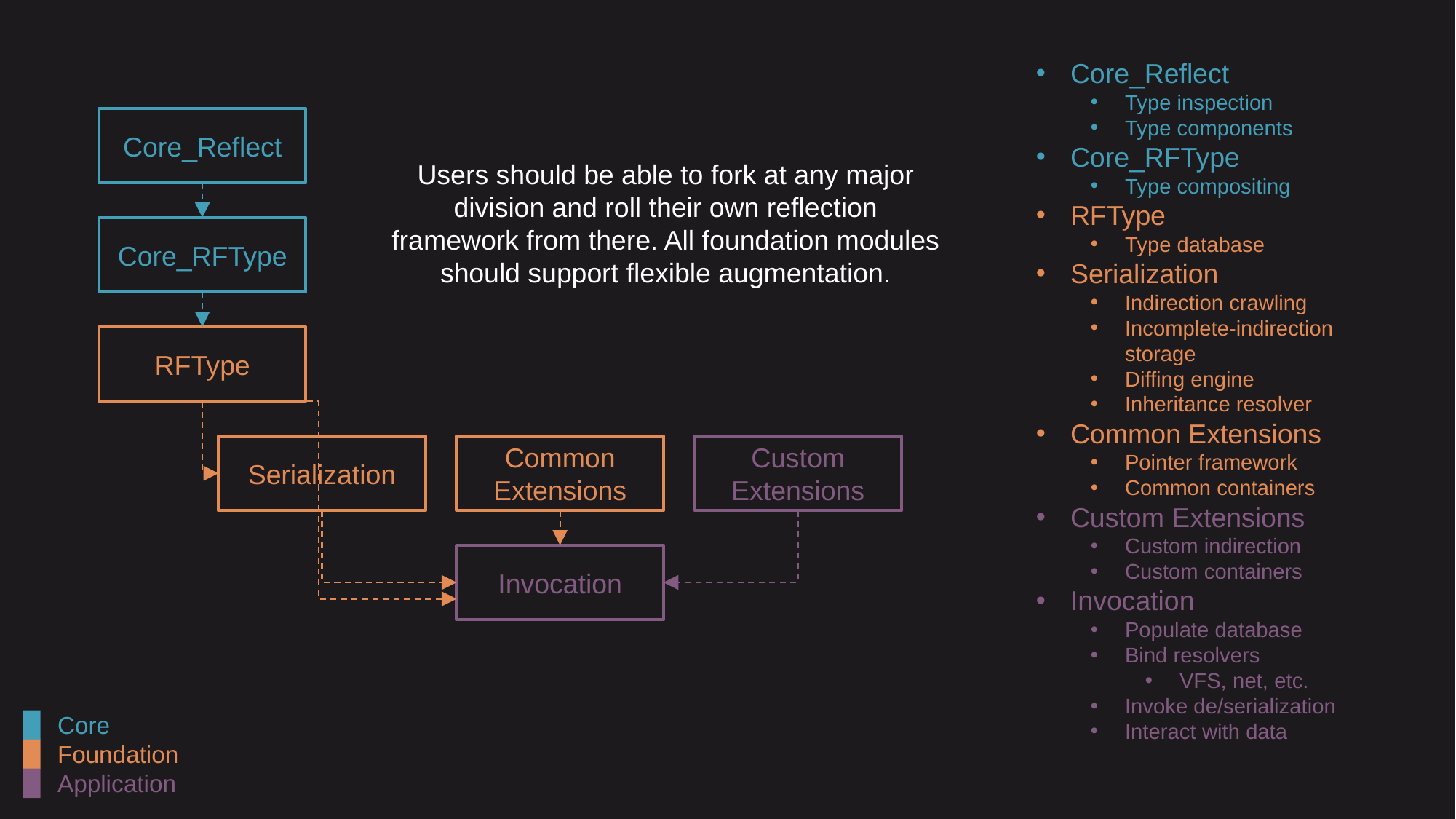

Core_Reflect
Type inspection
Type components
Core_RFType
Type compositing
RFType
Type database
Serialization
Indirection crawling
Incomplete-indirection storage
Diffing engine
Inheritance resolver
Common Extensions
Pointer framework
Common containers
Custom Extensions
Custom indirection
Custom containers
Invocation
Populate database
Bind resolvers
VFS, net, etc.
Invoke de/serialization
Interact with data
Core_Reflect
Users should be able to fork at any major division and roll their own reflection framework from there. All foundation modules should support flexible augmentation.
Core_RFType
RFType
Serialization
Common Extensions
Custom Extensions
Invocation
Core
Foundation
Application